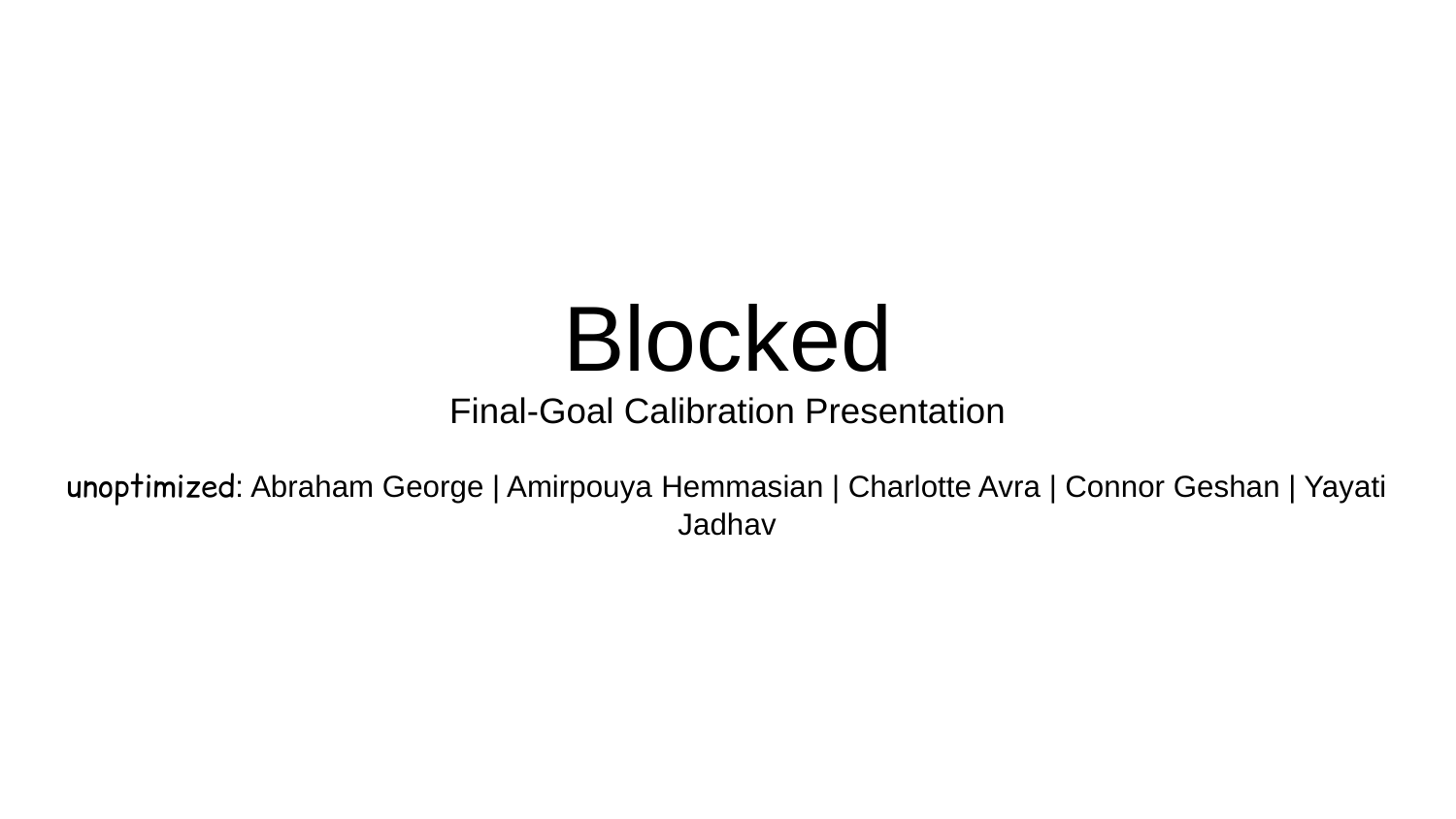

Blocked
Final-Goal Calibration Presentation
unoptimized: Abraham George | Amirpouya Hemmasian | Charlotte Avra | Connor Geshan | Yayati Jadhav